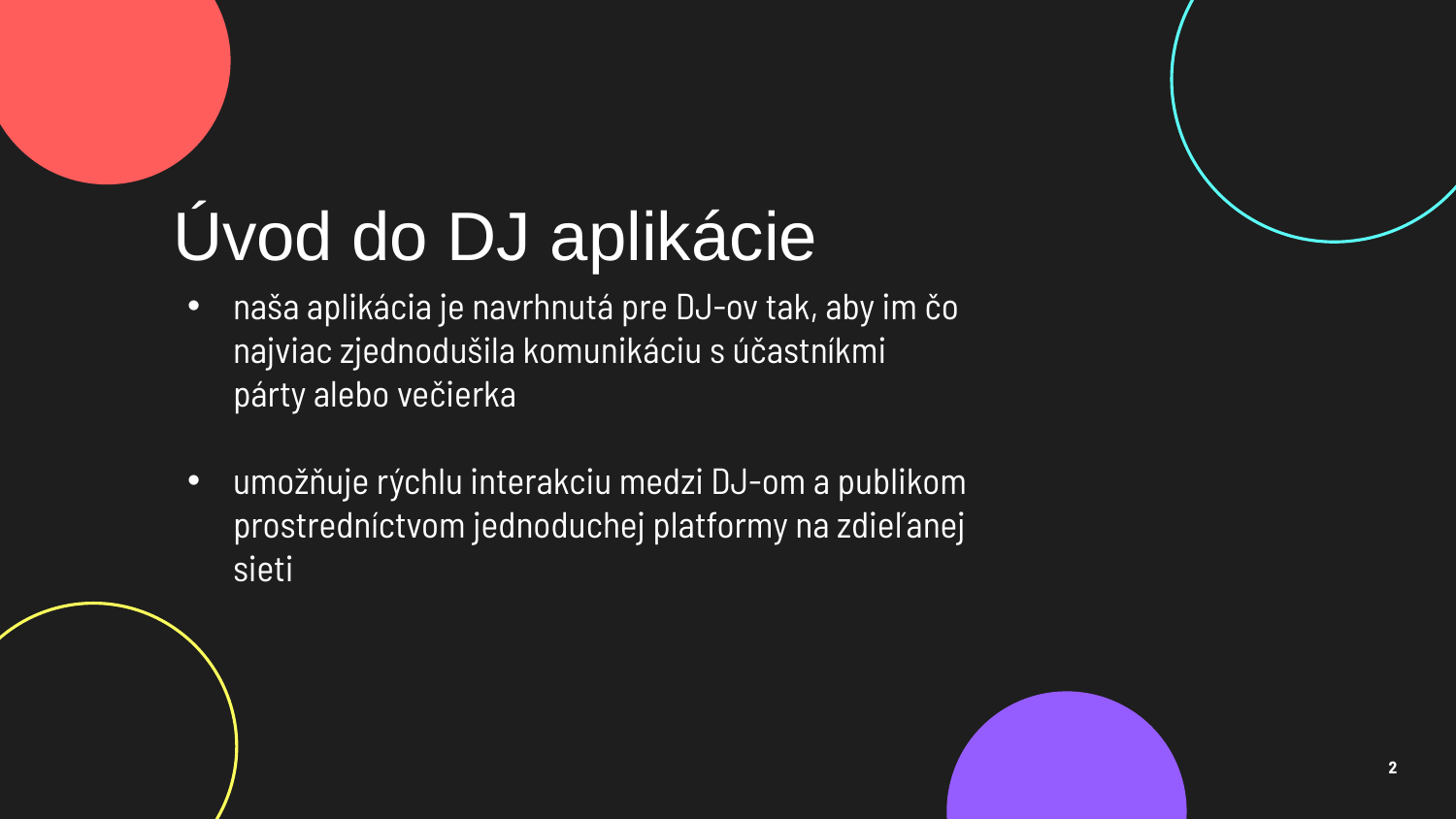

# Úvod do DJ aplikácie
naša aplikácia je navrhnutá pre DJ-ov tak, aby im čo najviac zjednodušila komunikáciu s účastníkmi párty alebo večierka

umožňuje rýchlu interakciu medzi DJ-om a publikom prostredníctvom jednoduchej platformy na zdieľanej sieti

2